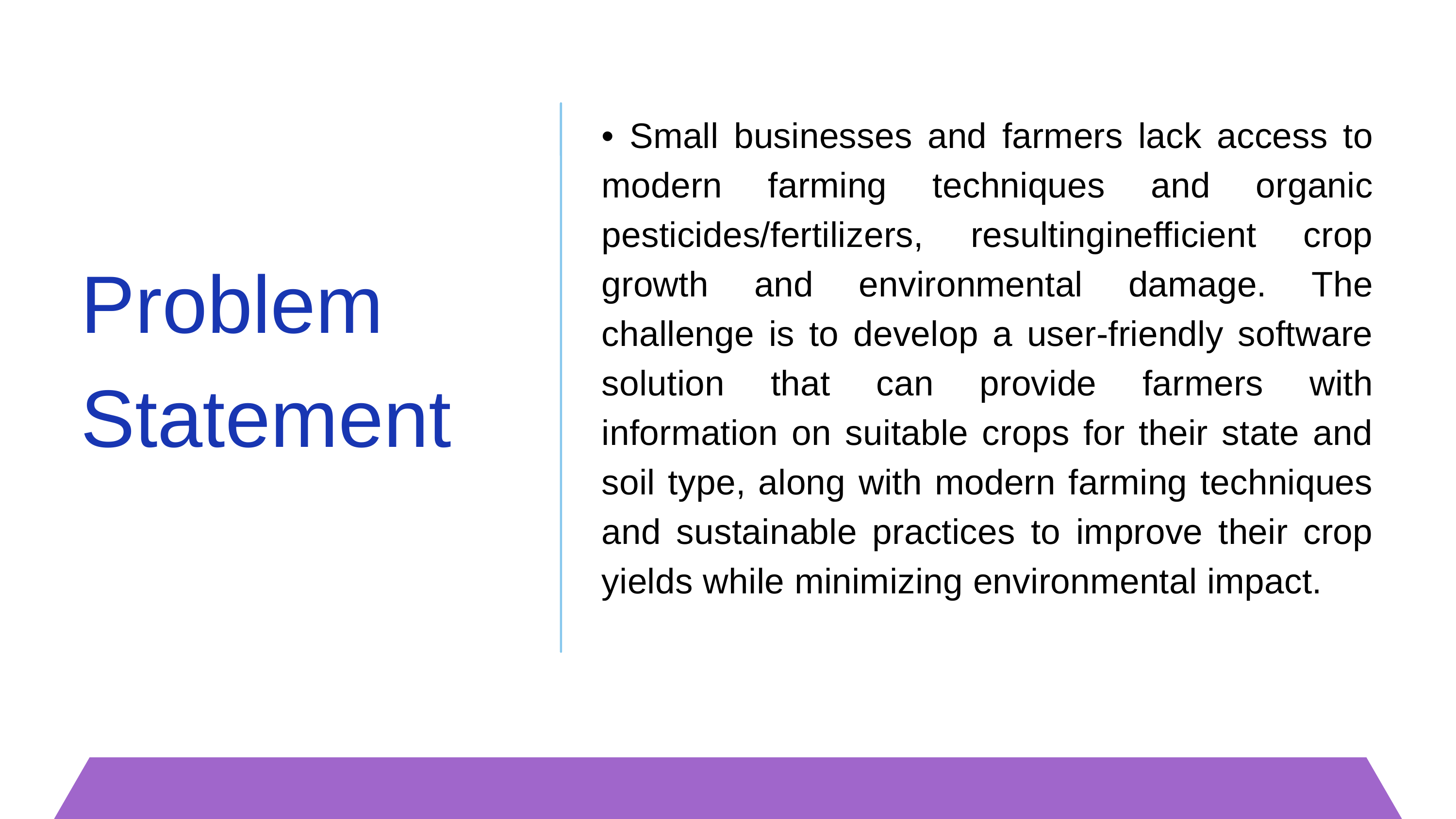

• Small businesses and farmers lack access to modern farming techniques and organic pesticides/fertilizers, resultinginefficient crop growth and environmental damage. The challenge is to develop a user-friendly software solution that can provide farmers with information on suitable crops for their state and soil type, along with modern farming techniques and sustainable practices to improve their crop yields while minimizing environmental impact.
Problem Statement